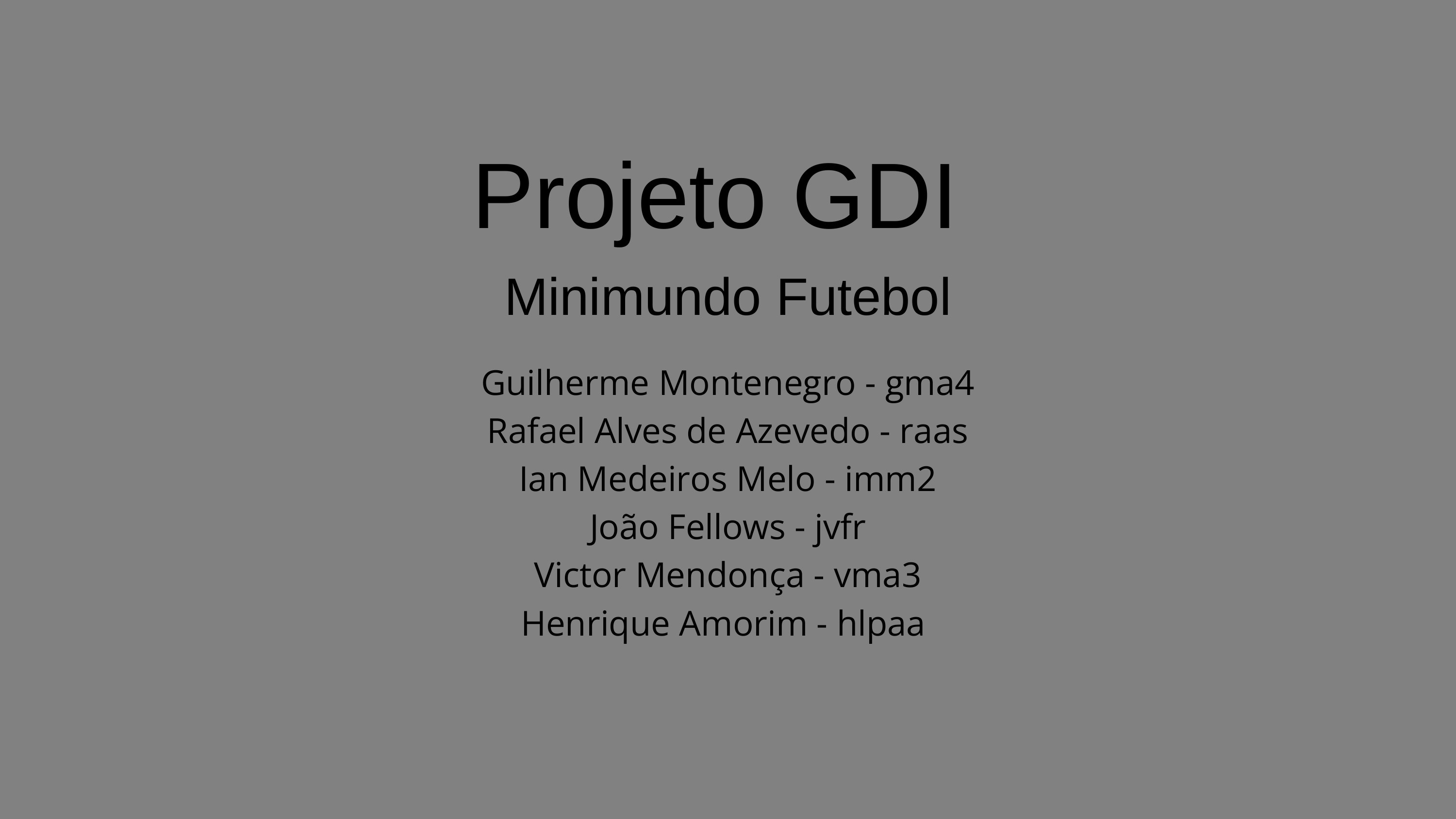

Projeto GDI
Minimundo Futebol
Guilherme Montenegro - gma4
Rafael Alves de Azevedo - raas
Ian Medeiros Melo - imm2
João Fellows - jvfr
Victor Mendonça - vma3
Henrique Amorim - hlpaa